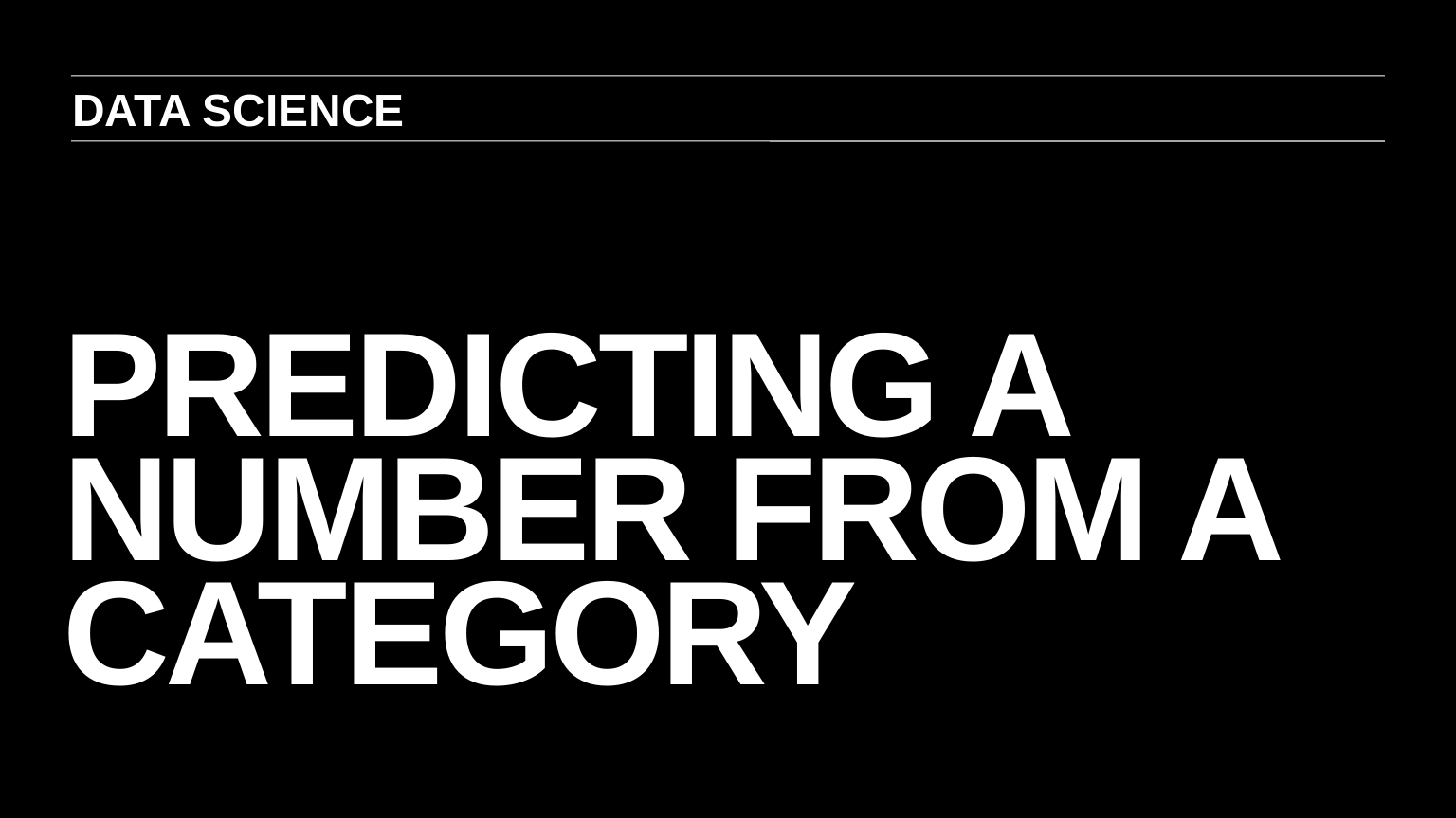

DATA SCIENCE
# PREDICTING A NUMBER FROM A CATEGORY